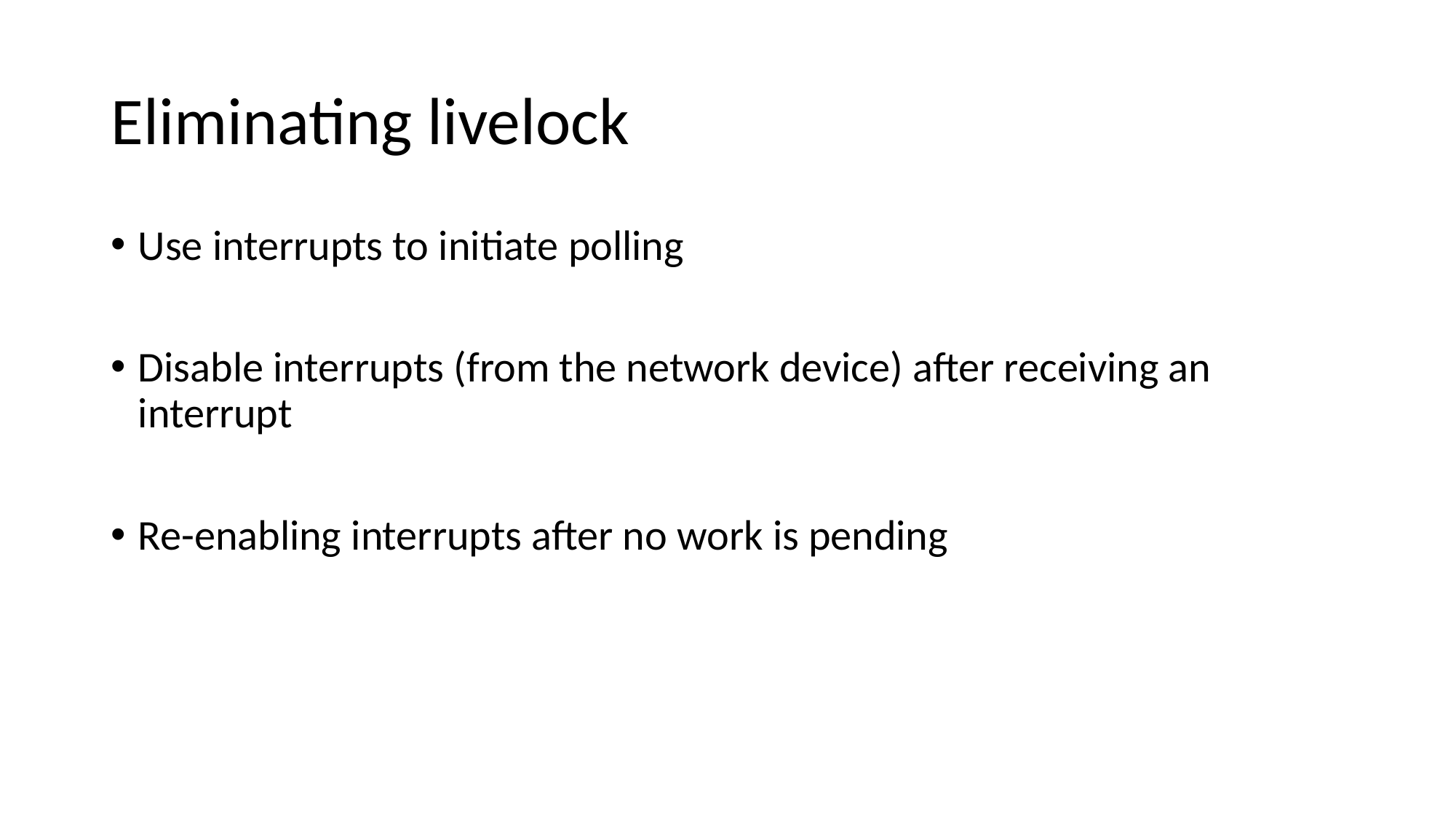

# Eliminating livelock
Use interrupts to initiate polling

Disable interrupts (from the network device) after receiving an interrupt

Re-enabling interrupts after no work is pending